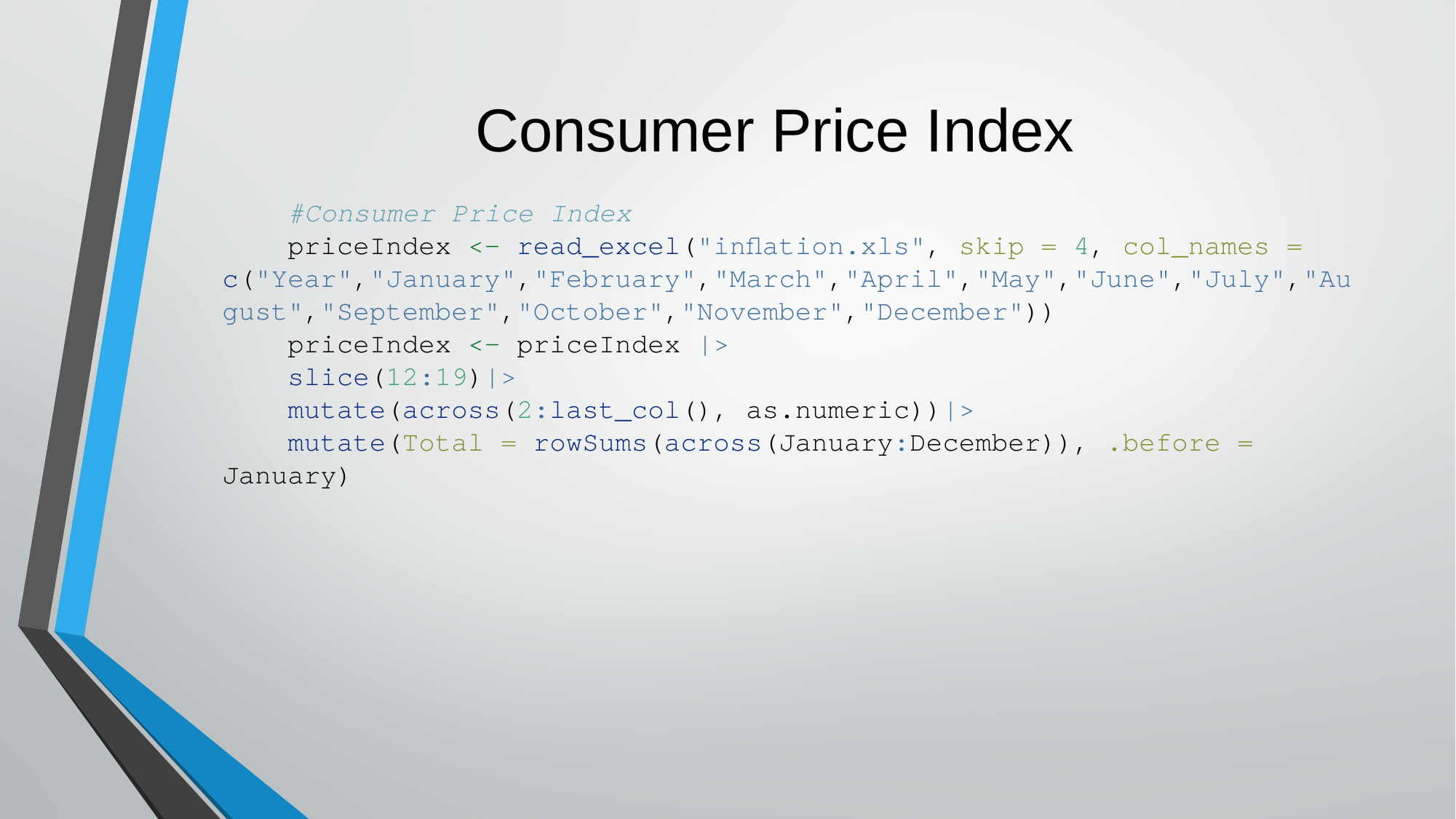

# Consumer Price Index
    #Consumer Price Index
    priceIndex <- read_excel("inflation.xls", skip = 4, col_names = c("Year","January","February","March","April","May","June","July","August","September","October","November","December"))
    priceIndex <- priceIndex |>
    slice(12:19)|>
    mutate(across(2:last_col(), as.numeric))|>
    mutate(Total = rowSums(across(January:December)), .before = January)